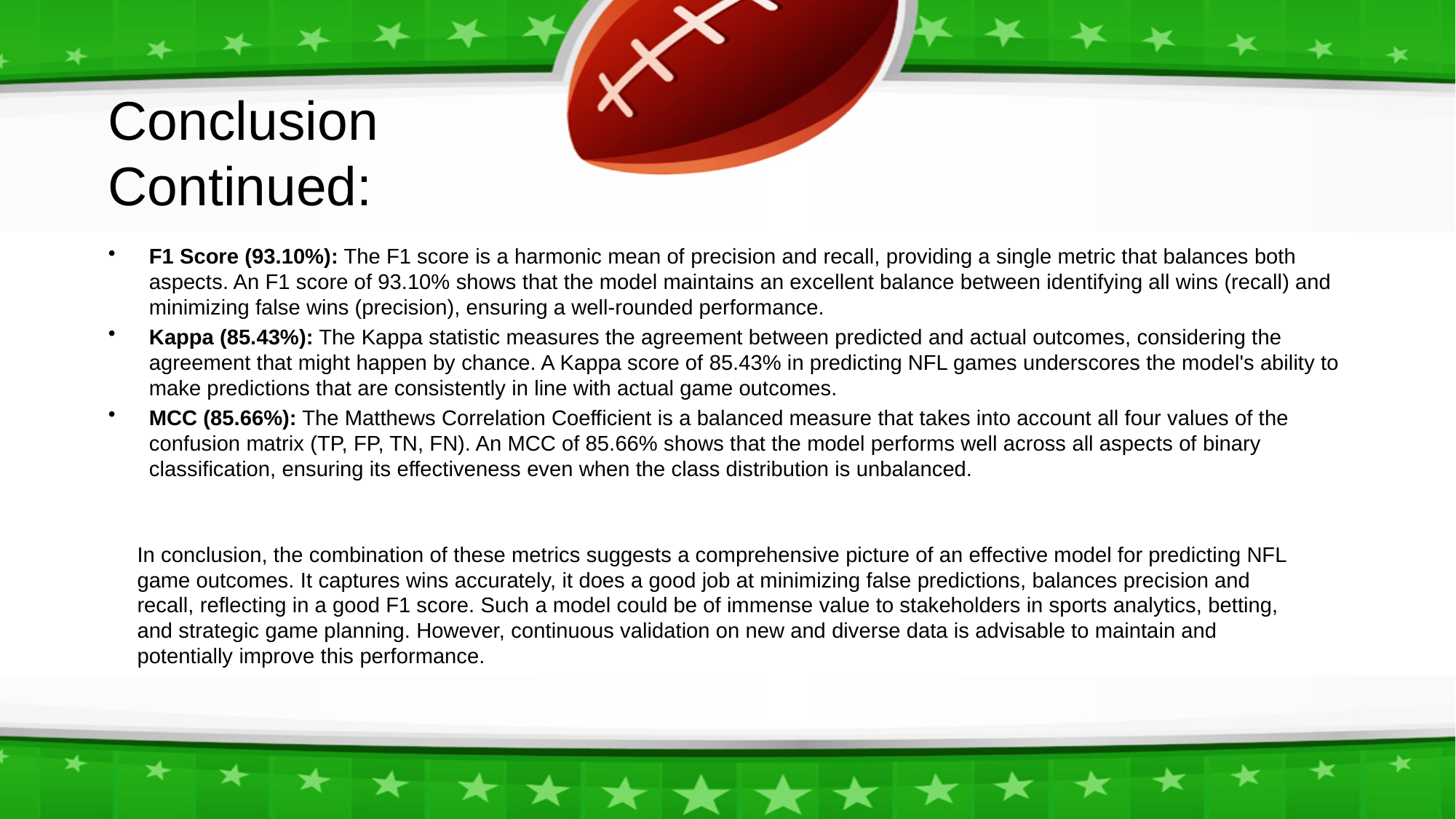

# Conclusion Continued:
F1 Score (93.10%): The F1 score is a harmonic mean of precision and recall, providing a single metric that balances both aspects. An F1 score of 93.10% shows that the model maintains an excellent balance between identifying all wins (recall) and minimizing false wins (precision), ensuring a well-rounded performance.
Kappa (85.43%): The Kappa statistic measures the agreement between predicted and actual outcomes, considering the agreement that might happen by chance. A Kappa score of 85.43% in predicting NFL games underscores the model's ability to make predictions that are consistently in line with actual game outcomes.
MCC (85.66%): The Matthews Correlation Coefficient is a balanced measure that takes into account all four values of the confusion matrix (TP, FP, TN, FN). An MCC of 85.66% shows that the model performs well across all aspects of binary classification, ensuring its effectiveness even when the class distribution is unbalanced.
In conclusion, the combination of these metrics suggests a comprehensive picture of an effective model for predicting NFL game outcomes. It captures wins accurately, it does a good job at minimizing false predictions, balances precision and recall, reflecting in a good F1 score. Such a model could be of immense value to stakeholders in sports analytics, betting, and strategic game planning. However, continuous validation on new and diverse data is advisable to maintain and potentially improve this performance.